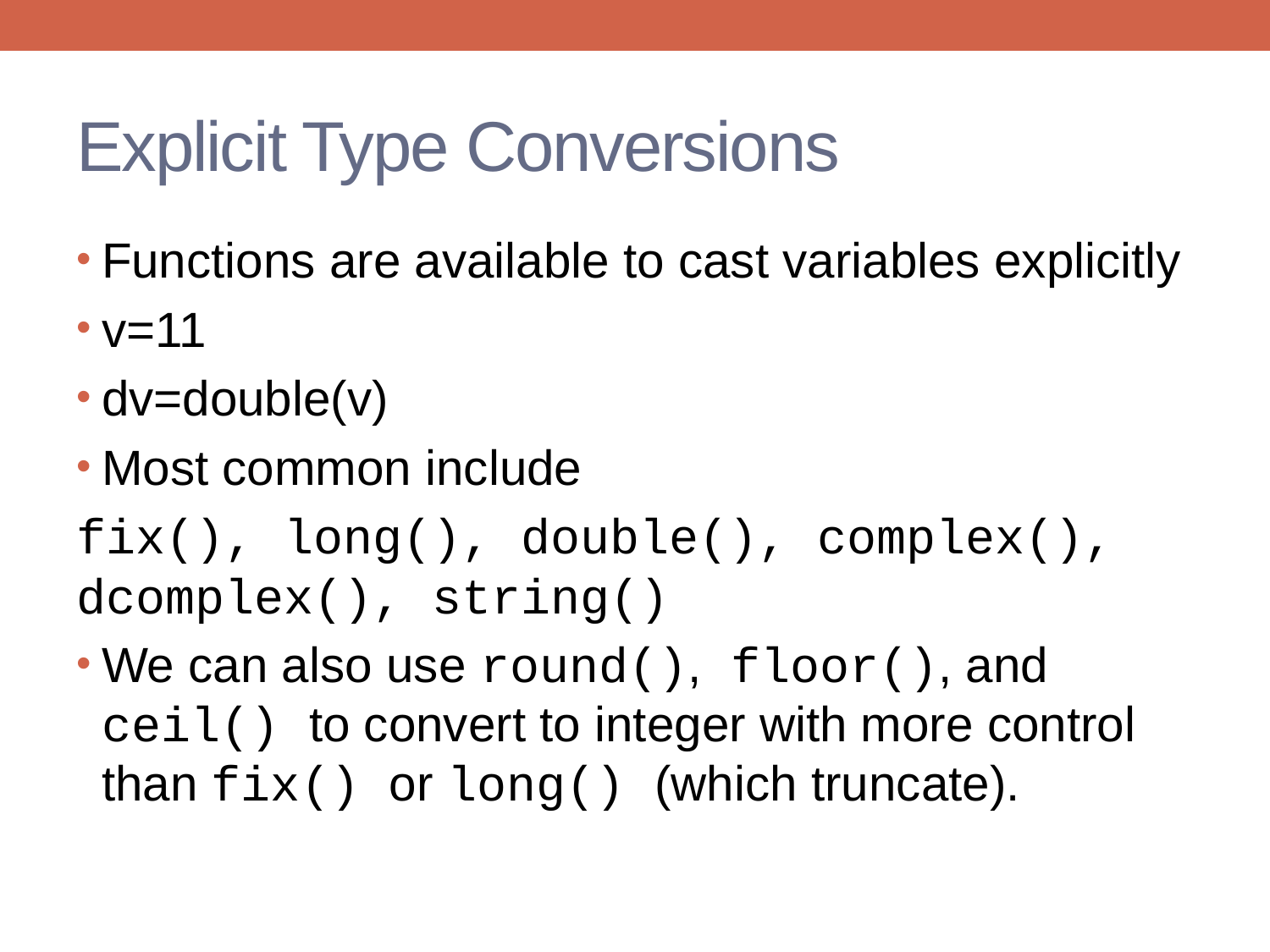

# Explicit Type Conversions
Functions are available to cast variables explicitly
v=11
dv=double(v)
Most common include
fix(), long(), double(), complex(), dcomplex(), string()
We can also use round(), floor(), and ceil() to convert to integer with more control than fix() or long() (which truncate).